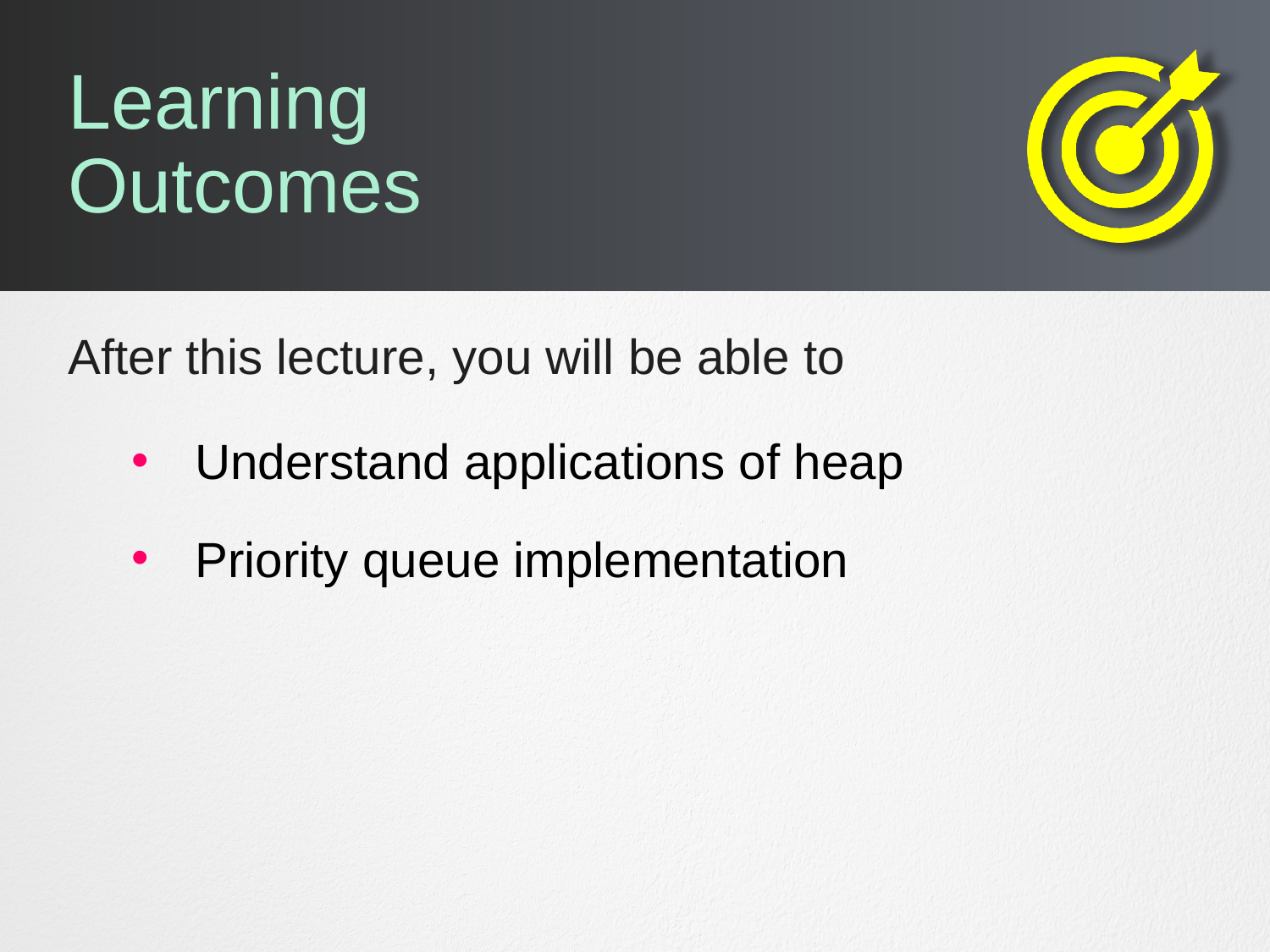

# Learning Outcomes
Understand applications of heap
Priority queue implementation